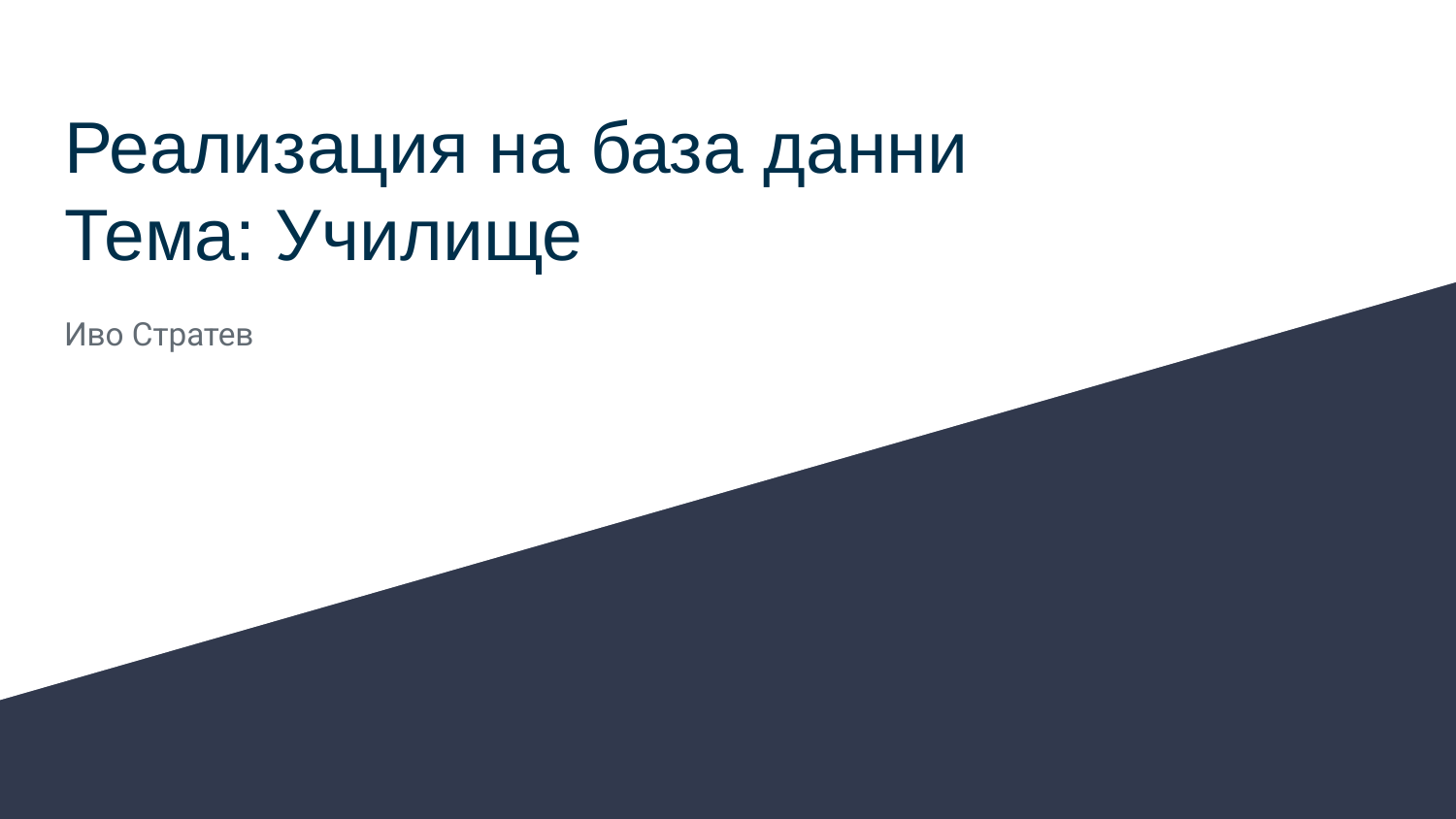

# Реализация на база данни
Тема: Училище
Иво Стратев